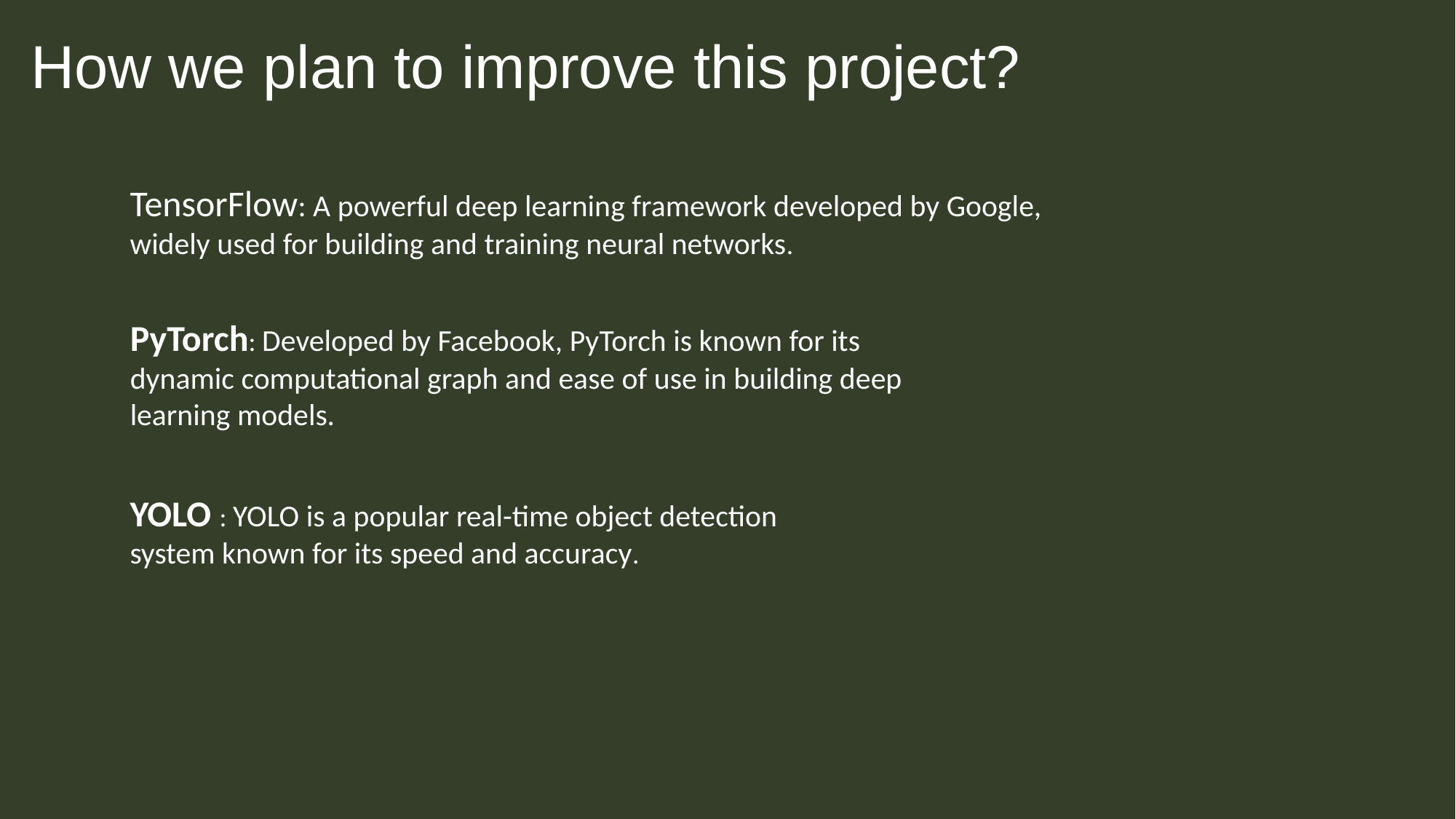

How we plan to improve this project?
TensorFlow: A powerful deep learning framework developed by Google, widely used for building and training neural networks.
PyTorch: Developed by Facebook, PyTorch is known for its dynamic computational graph and ease of use in building deep learning models.
YOLO : YOLO is a popular real-time object detection system known for its speed and accuracy.